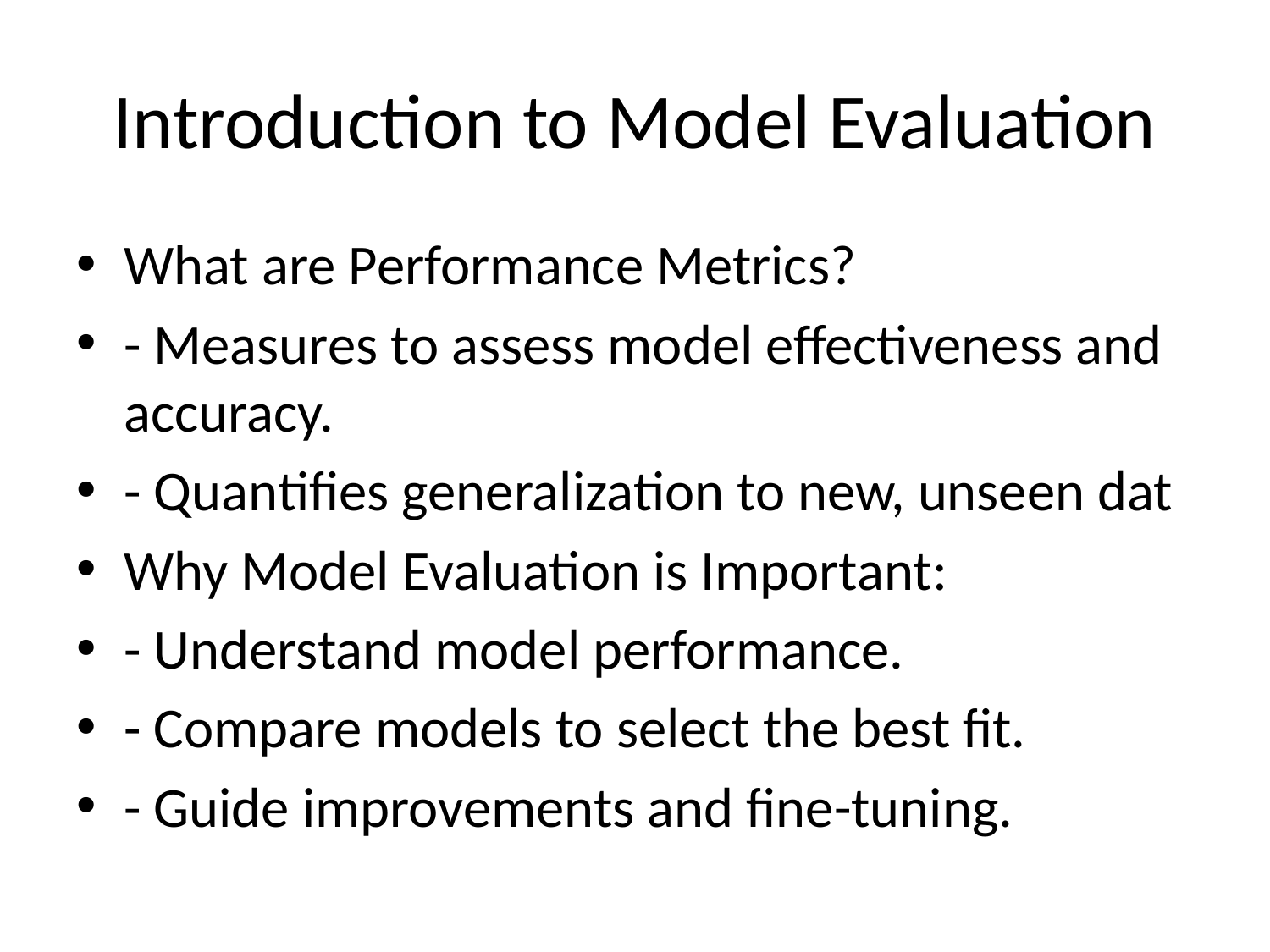

# Introduction to Model Evaluation
What are Performance Metrics?
- Measures to assess model effectiveness and accuracy.
- Quantifies generalization to new, unseen dat
Why Model Evaluation is Important:
- Understand model performance.
- Compare models to select the best fit.
- Guide improvements and fine-tuning.